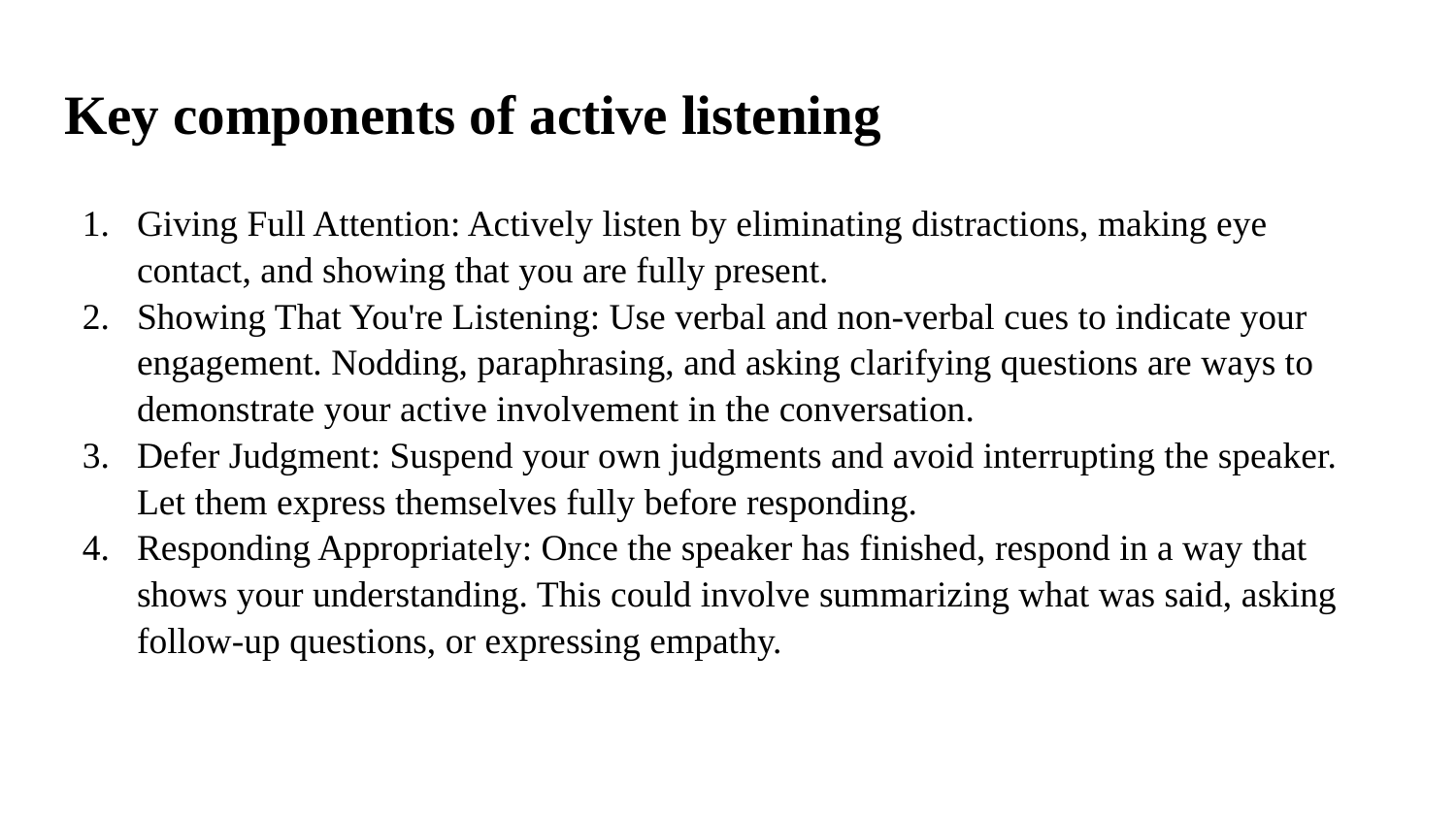

# Key components of active listening
Giving Full Attention: Actively listen by eliminating distractions, making eye contact, and showing that you are fully present.
Showing That You're Listening: Use verbal and non-verbal cues to indicate your engagement. Nodding, paraphrasing, and asking clarifying questions are ways to demonstrate your active involvement in the conversation.
Defer Judgment: Suspend your own judgments and avoid interrupting the speaker. Let them express themselves fully before responding.
Responding Appropriately: Once the speaker has finished, respond in a way that shows your understanding. This could involve summarizing what was said, asking follow-up questions, or expressing empathy.